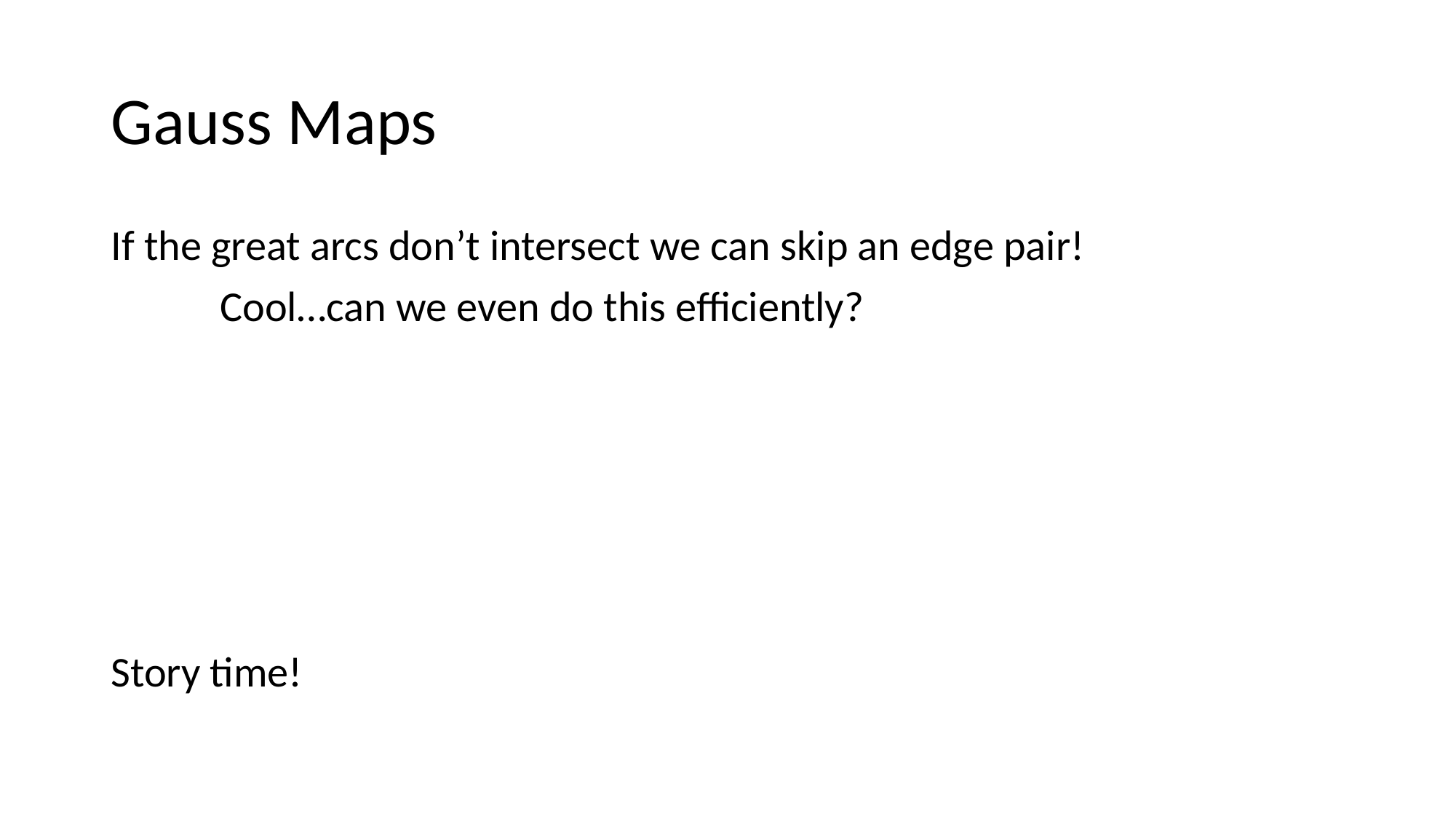

# Gauss Maps
If the great arcs don’t intersect we can skip an edge pair!
	Cool…can we even do this efficiently?

Story time!